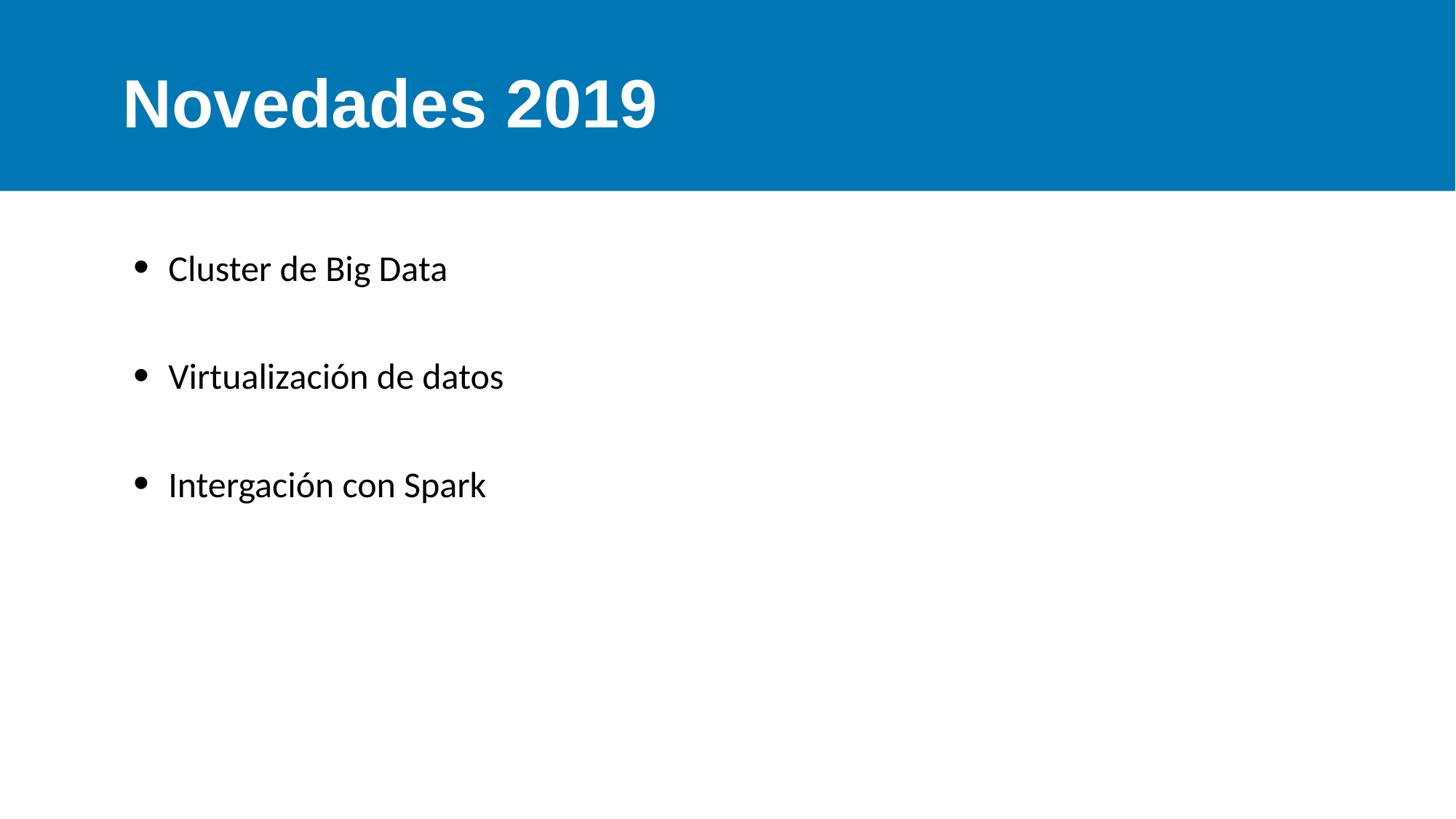

# Novedades 2019
Cluster de Big Data
Virtualización de datos
Intergación con Spark
Maximum 5 bullets. If you need more, create a new slide.